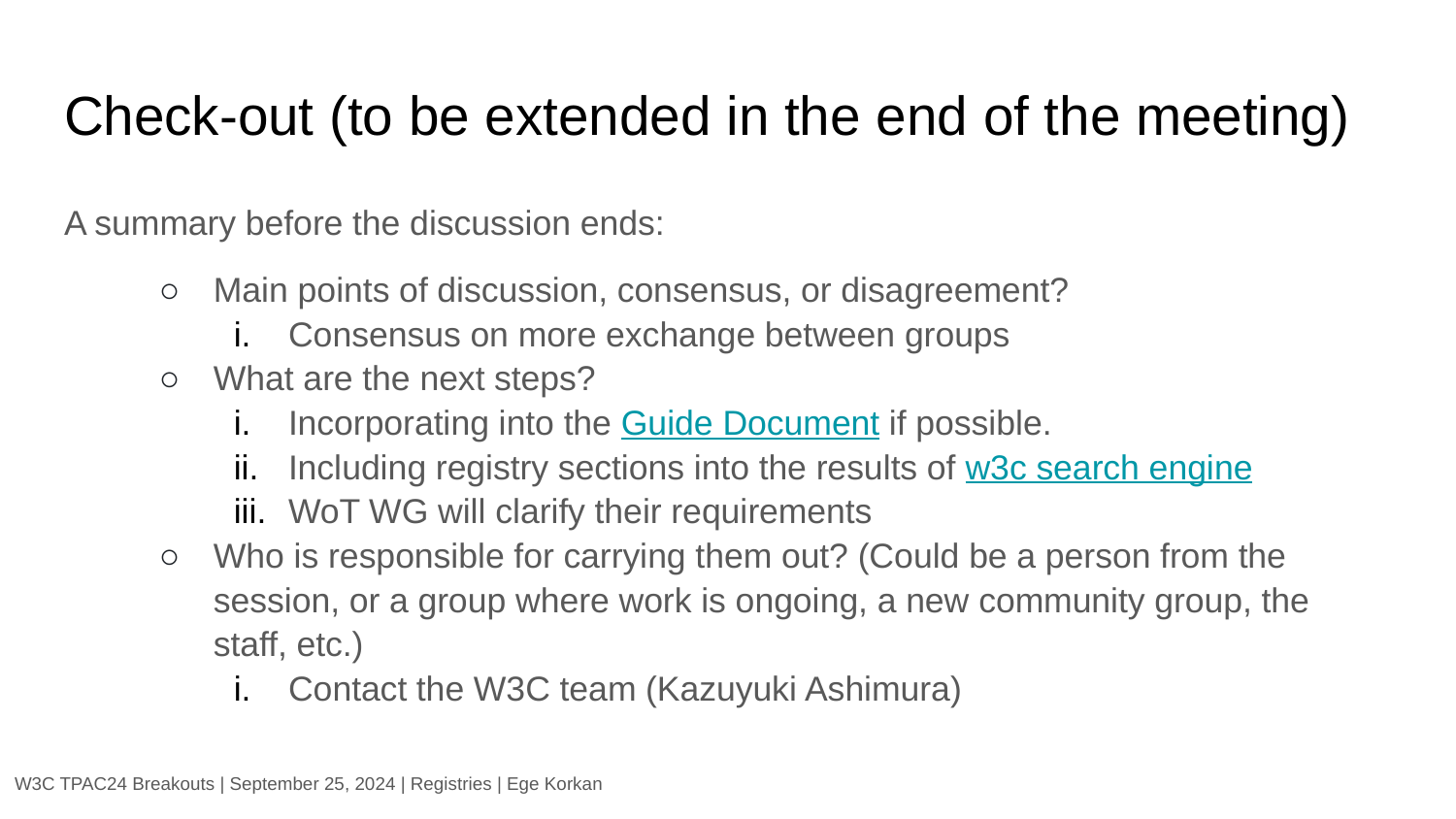

# Check-out (to be extended in the end of the meeting)
A summary before the discussion ends:
Main points of discussion, consensus, or disagreement?
Consensus on more exchange between groups
What are the next steps?
Incorporating into the Guide Document if possible.
Including registry sections into the results of w3c search engine
WoT WG will clarify their requirements
Who is responsible for carrying them out? (Could be a person from the session, or a group where work is ongoing, a new community group, the staff, etc.)
Contact the W3C team (Kazuyuki Ashimura)